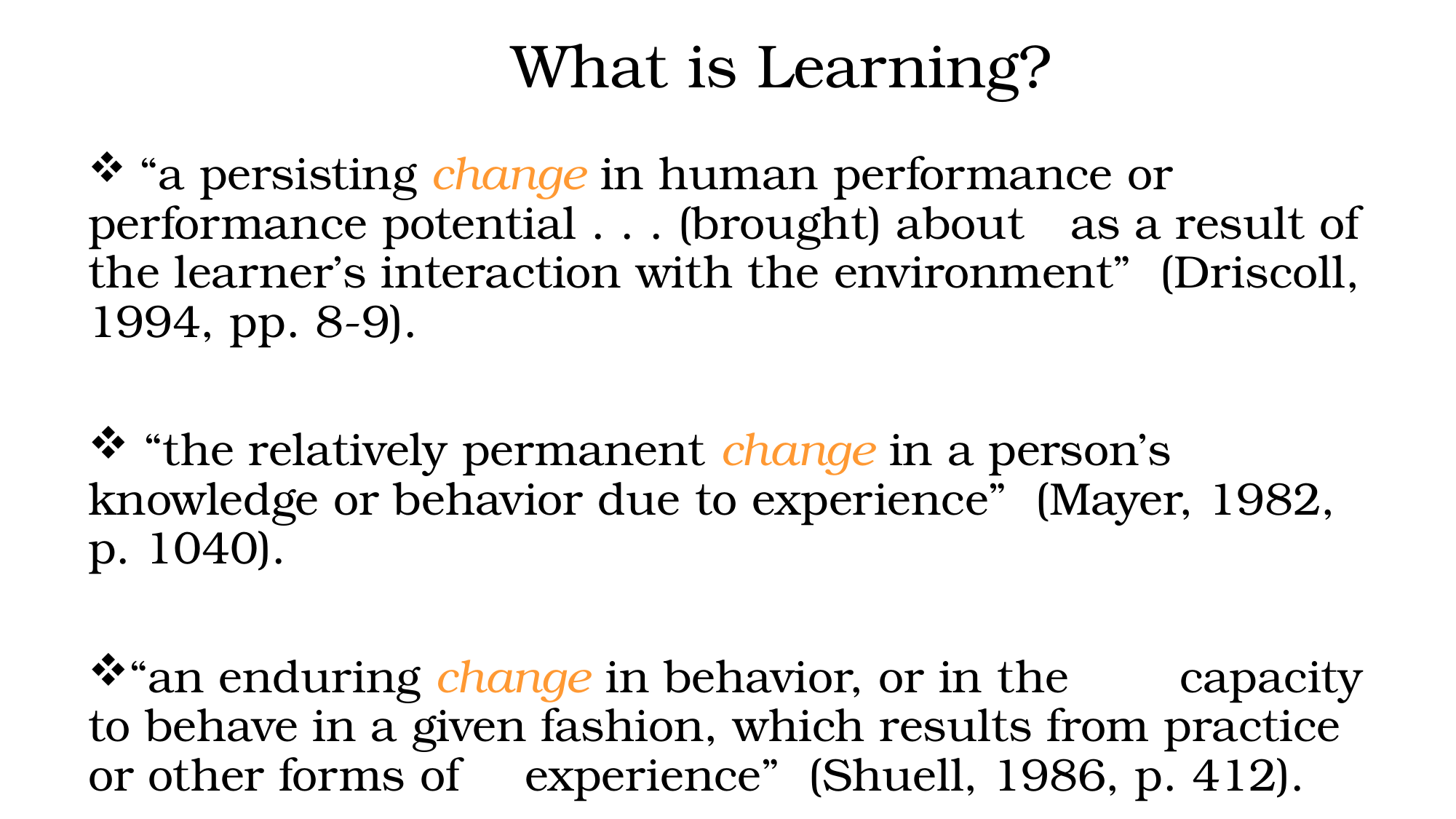

# What is Learning?
 “a persisting change in human performance or performance potential . . . (brought) about 	as a result of the learner’s interaction with the environment”  (Driscoll, 1994, pp. 8-9).

 “the relatively permanent change in a person’s knowledge or behavior due to experience”  (Mayer, 1982, p. 1040).

“an enduring change in behavior, or in the 	capacity to behave in a given fashion, which results from practice or other forms of 	experience”  (Shuell, 1986, p. 412).